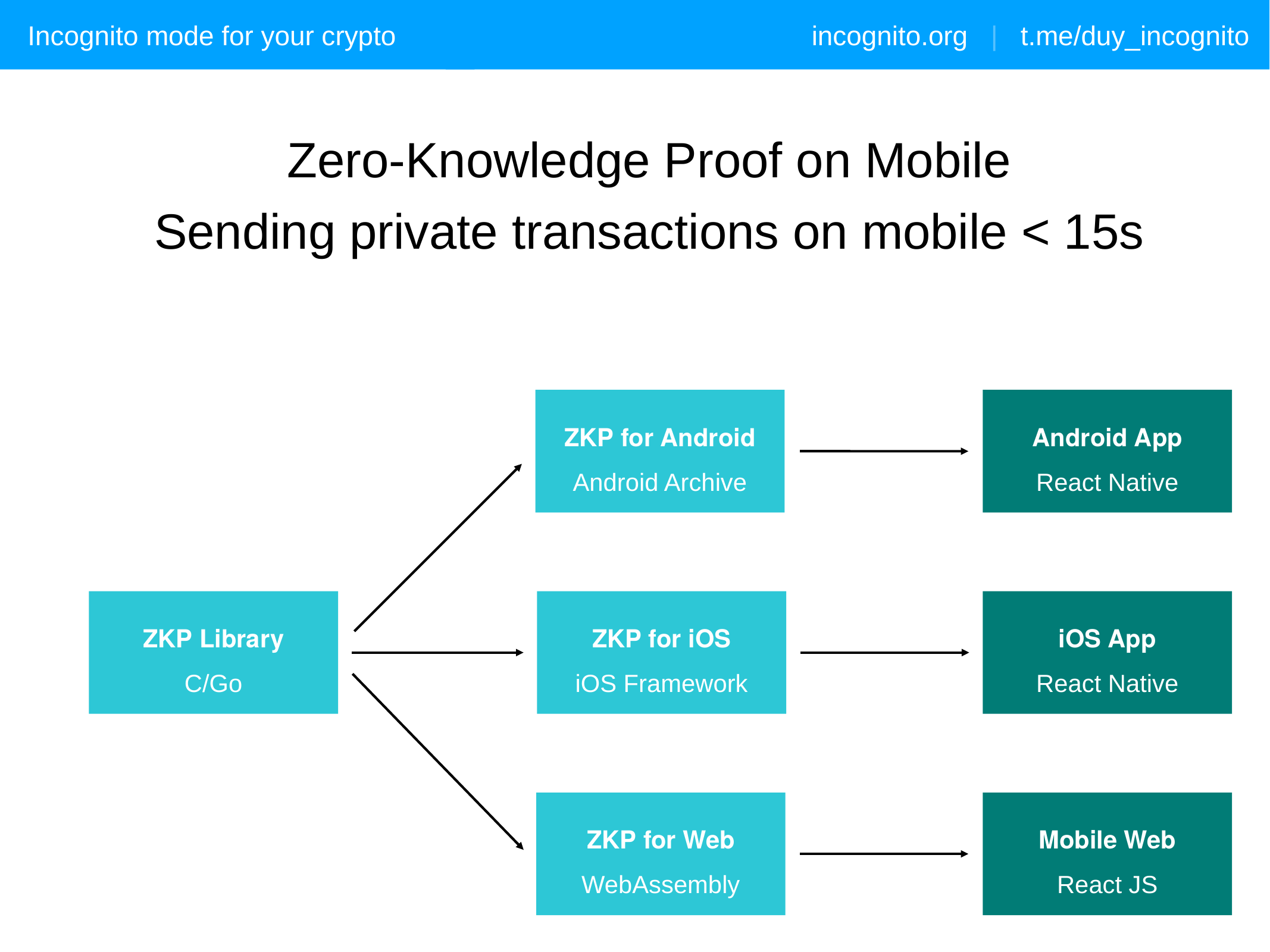

Incognito mode for your crypto
incognito.org   |   t.me/duy_incognito_
Zero-Knowledge Proof on Mobile
Sending private transactions on mobile < 15s
ZKP for Android
Android Archive
Android App
React Native

ZKP Library
C/Go
ZKP for iOS
iOS Framework
iOS App
React Native

ZKP for Web
WebAssembly
Mobile Web
React JS